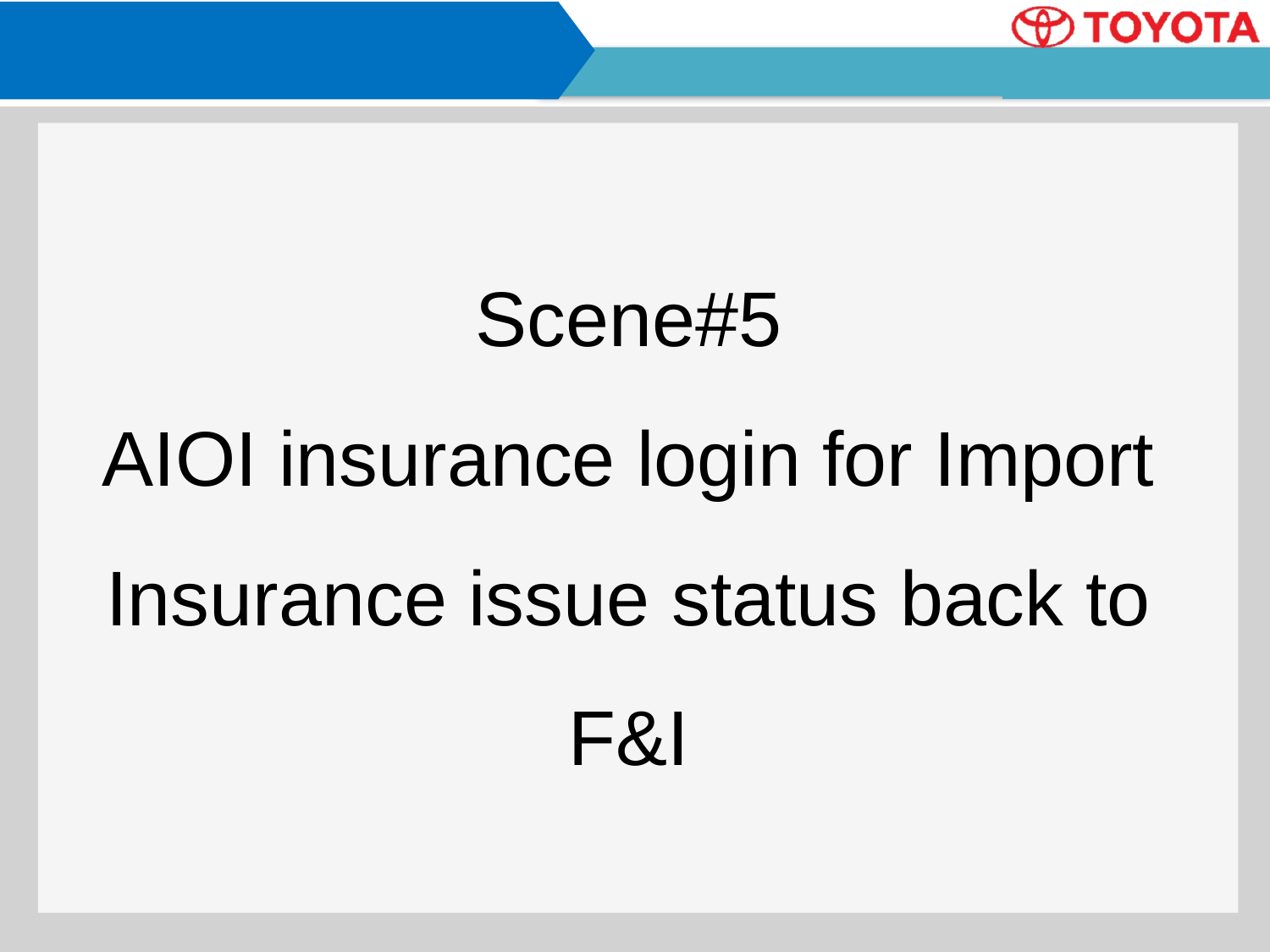

Scene#5
AIOI insurance login for Import Insurance issue status back to F&I